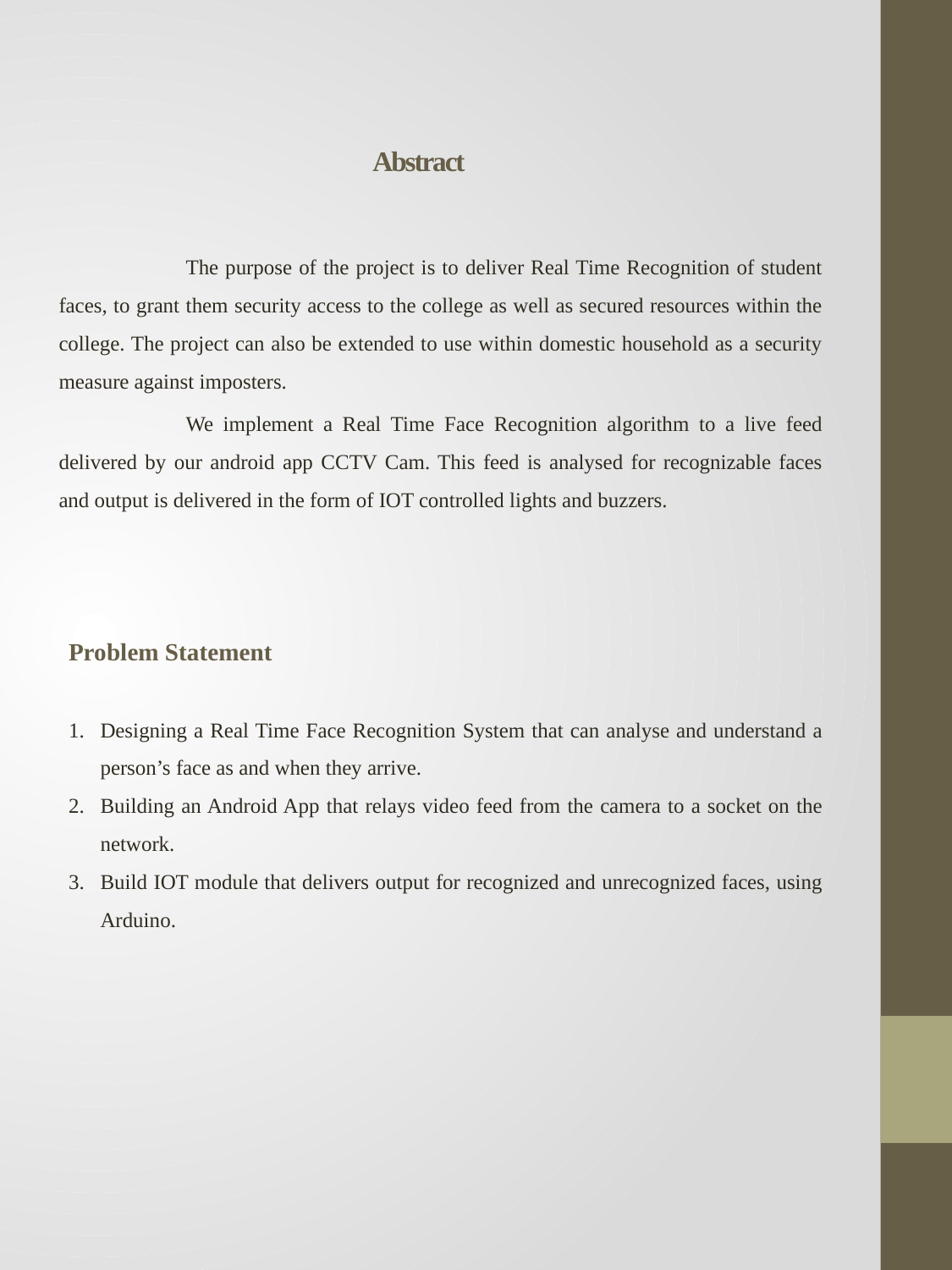

# Abstract
	The purpose of the project is to deliver Real Time Recognition of student faces, to grant them security access to the college as well as secured resources within the college. The project can also be extended to use within domestic household as a security measure against imposters.
	We implement a Real Time Face Recognition algorithm to a live feed delivered by our android app CCTV Cam. This feed is analysed for recognizable faces and output is delivered in the form of IOT controlled lights and buzzers.

Problem Statement

Designing a Real Time Face Recognition System that can analyse and understand a person’s face as and when they arrive.
Building an Android App that relays video feed from the camera to a socket on the network.
Build IOT module that delivers output for recognized and unrecognized faces, using Arduino.